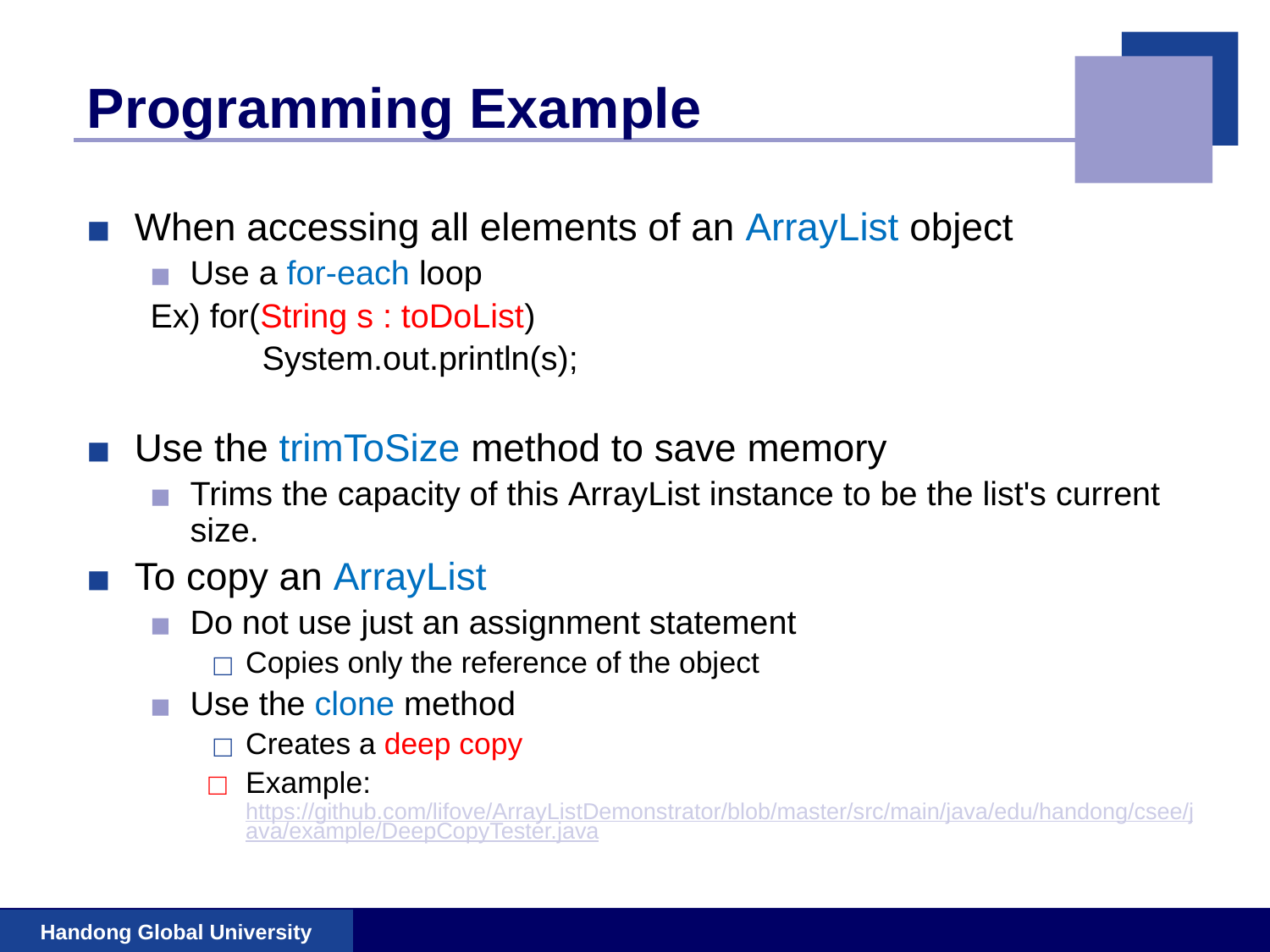

# Programming Example
When accessing all elements of an ArrayList object
Use a for-each loop
Ex) for(String s : toDoList)
            System.out.println(s);

Use the trimToSize method to save memory
Trims the capacity of this ArrayList instance to be the list's current size.
To copy an ArrayList
Do not use just an assignment statement
Copies only the reference of the object
Use the clone method
Creates a deep copy
Example: https://github.com/lifove/ArrayListDemonstrator/blob/master/src/main/java/edu/handong/csee/java/example/DeepCopyTester.java